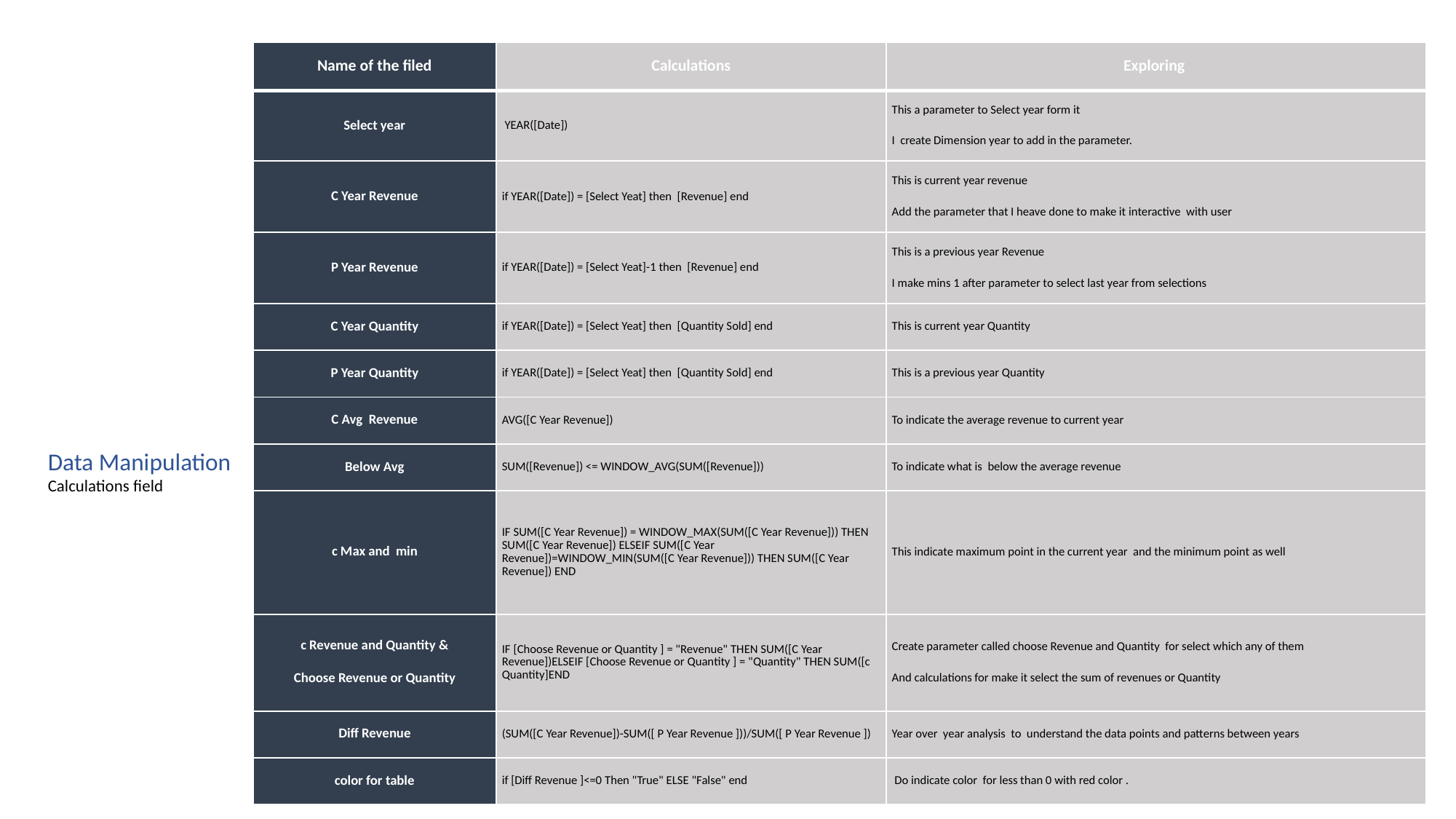

| Name of the filed | Calculations | Exploring |
| --- | --- | --- |
| Select year | YEAR([Date]) | This a parameter to Select year form it I create Dimension year to add in the parameter. |
| C Year Revenue | if YEAR([Date]) = [Select Yeat] then [Revenue] end | This is current year revenue Add the parameter that I heave done to make it interactive with user |
| P Year Revenue | if YEAR([Date]) = [Select Yeat]-1 then [Revenue] end | This is a previous year Revenue I make mins 1 after parameter to select last year from selections |
| C Year Quantity | if YEAR([Date]) = [Select Yeat] then [Quantity Sold] end | This is current year Quantity |
| P Year Quantity | if YEAR([Date]) = [Select Yeat] then [Quantity Sold] end | This is a previous year Quantity |
| C Avg Revenue | AVG([C Year Revenue]) | To indicate the average revenue to current year |
| Below Avg | SUM([Revenue]) <= WINDOW\_AVG(SUM([Revenue])) | To indicate what is below the average revenue |
| c Max and min | IF SUM([C Year Revenue]) = WINDOW\_MAX(SUM([C Year Revenue])) THEN SUM([C Year Revenue]) ELSEIF SUM([C Year Revenue])=WINDOW\_MIN(SUM([C Year Revenue])) THEN SUM([C Year Revenue]) END | This indicate maximum point in the current year and the minimum point as well |
| c Revenue and Quantity & Choose Revenue or Quantity | IF [Choose Revenue or Quantity ] = "Revenue" THEN SUM([C Year Revenue])ELSEIF [Choose Revenue or Quantity ] = "Quantity" THEN SUM([c Quantity]END | Create parameter called choose Revenue and Quantity for select which any of them And calculations for make it select the sum of revenues or Quantity |
| Diff Revenue | (SUM([C Year Revenue])-SUM([ P Year Revenue ]))/SUM([ P Year Revenue ]) | Year over year analysis to understand the data points and patterns between years |
| color for table | if [Diff Revenue ]<=0 Then "True" ELSE "False" end | Do indicate color for less than 0 with red color . |
Data Manipulation
Calculations field